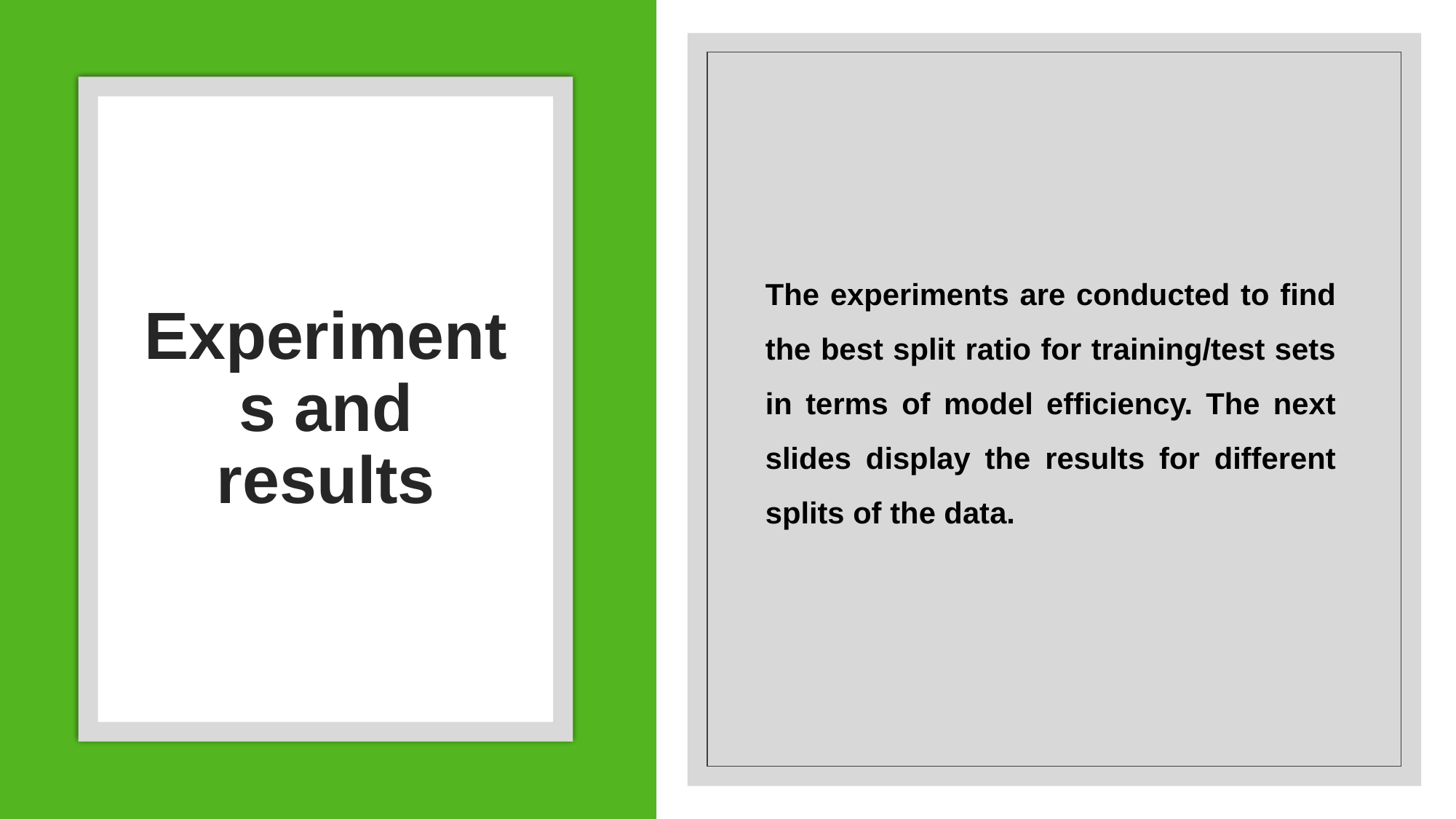

# Experiments and results
The experiments are conducted to find the best split ratio for training/test sets in terms of model efficiency. The next slides display the results for different splits of the data.